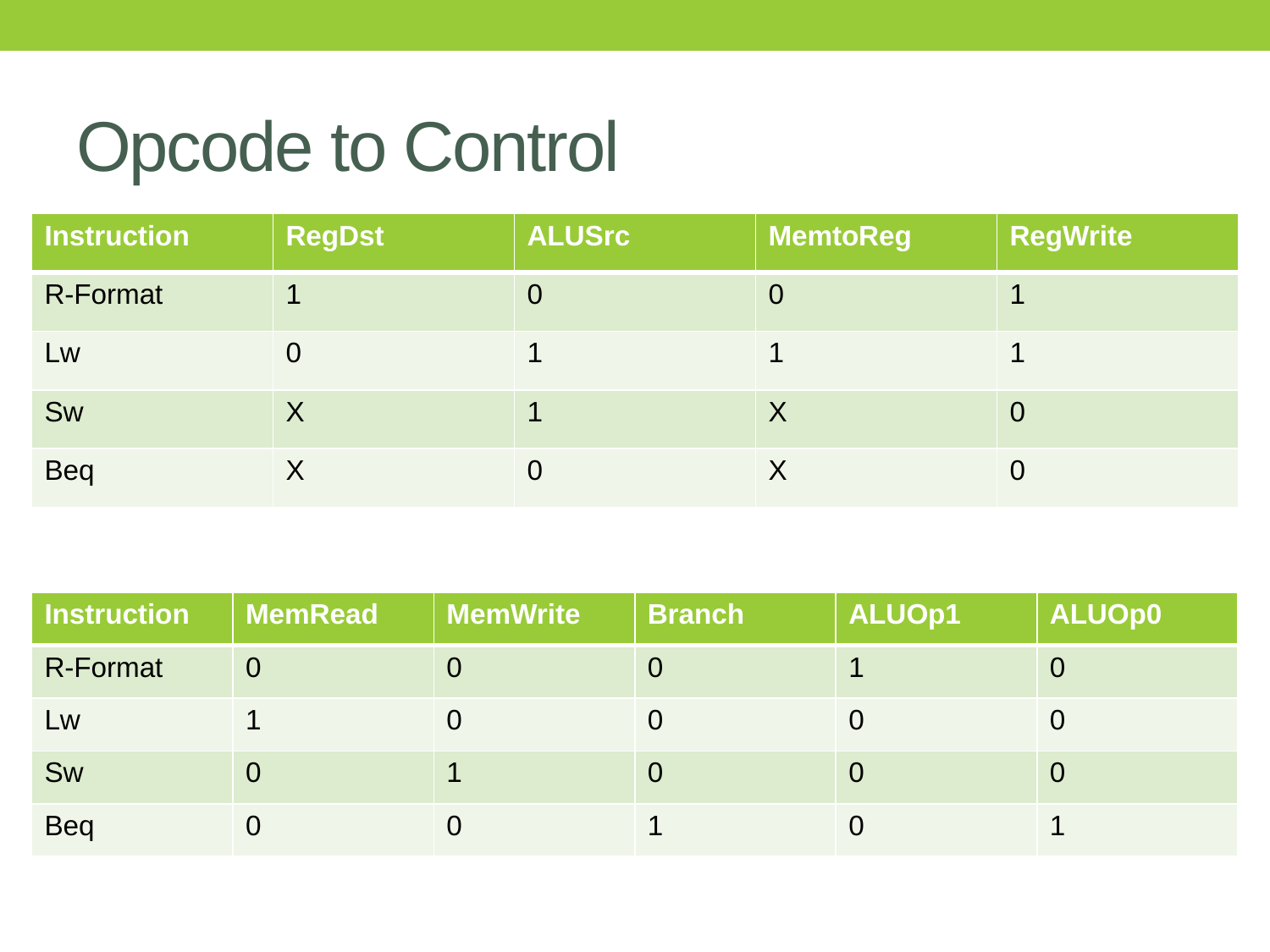

# Opcode to Control
| Instruction | RegDst | ALUSrc | MemtoReg | RegWrite |
| --- | --- | --- | --- | --- |
| R-Format | 1 | 0 | 0 | 1 |
| Lw | 0 | 1 | 1 | 1 |
| Sw | X | 1 | X | 0 |
| Beq | X | 0 | X | 0 |
| Instruction | MemRead | MemWrite | Branch | ALUOp1 | ALUOp0 |
| --- | --- | --- | --- | --- | --- |
| R-Format | 0 | 0 | 0 | 1 | 0 |
| Lw | 1 | 0 | 0 | 0 | 0 |
| Sw | 0 | 1 | 0 | 0 | 0 |
| Beq | 0 | 0 | 1 | 0 | 1 |